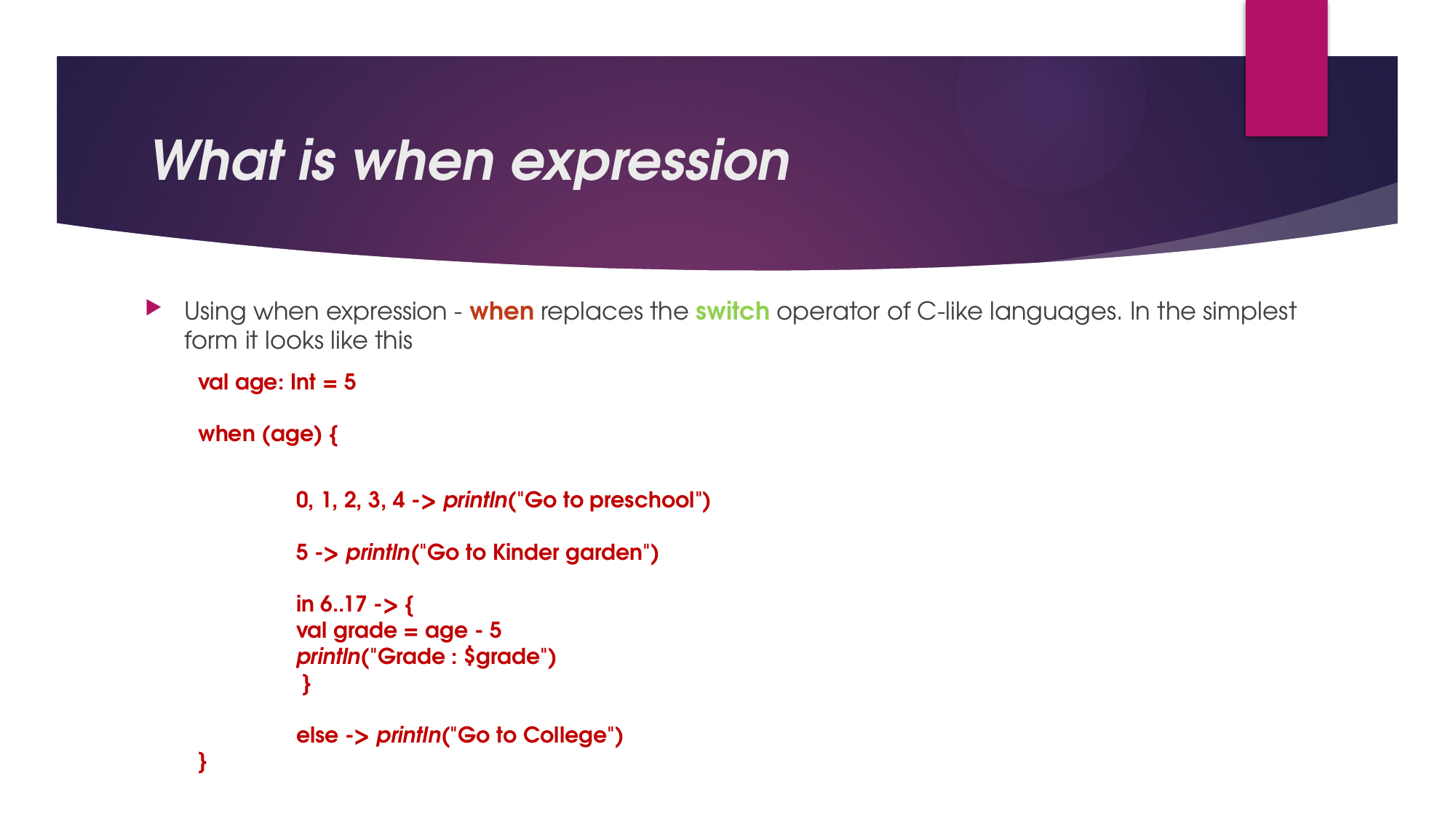

# What is when expression
Using when expression - when replaces the switch operator of C-like languages. In the simplest form it looks like this
val age: Int = 5
when (age) {
    	0, 1, 2, 3, 4 -> println("Go to preschool")
    	5 -> println("Go to Kinder garden")
    	in 6..17 -> {
        	val grade = age - 5
        	println("Grade : $grade")
   	 }
    	else -> println("Go to College")
}